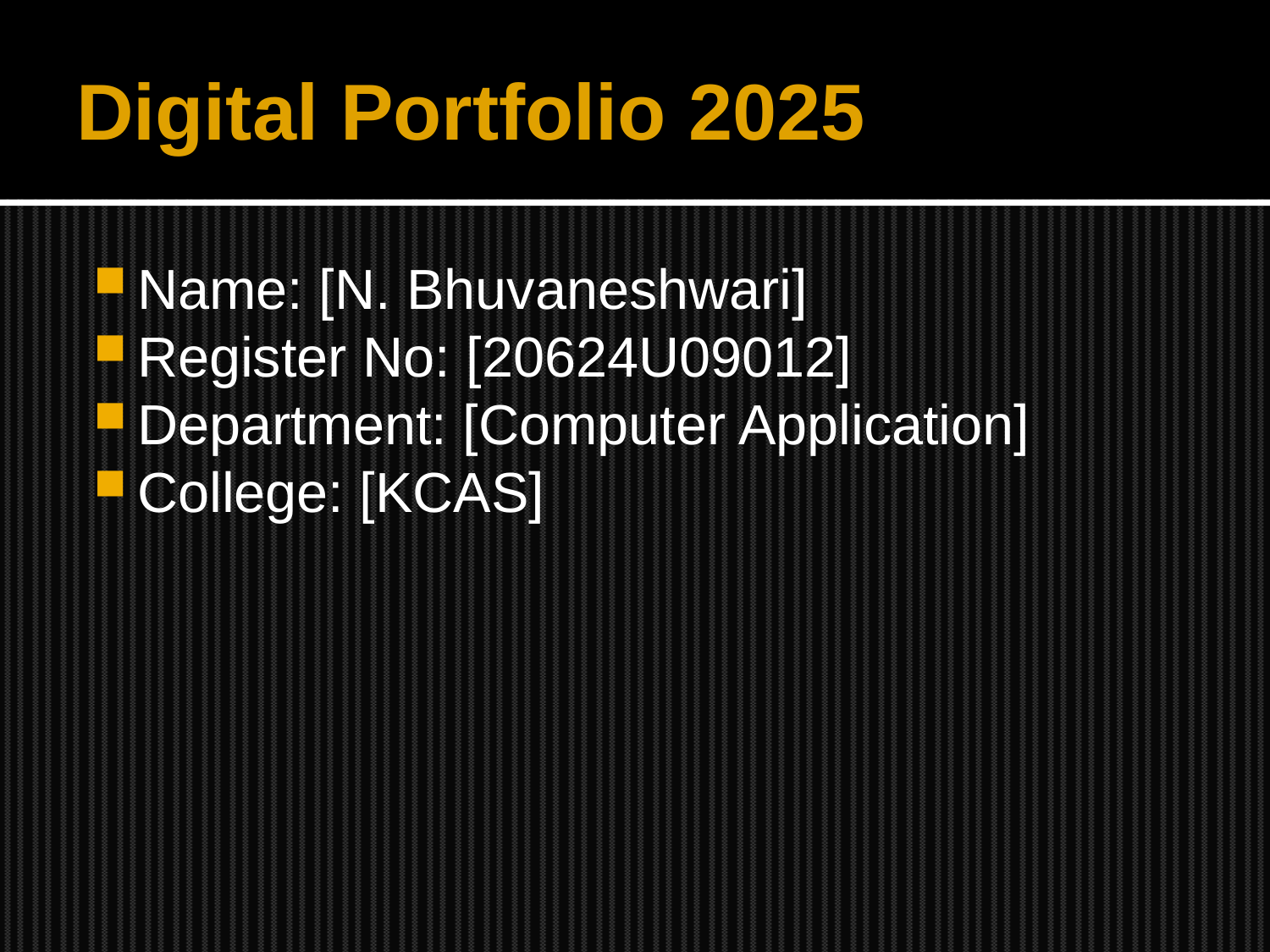

# Digital Portfolio 2025
Name: [N. Bhuvaneshwari]
Register No: [20624U09012]
Department: [Computer Application]
College: [KCAS]